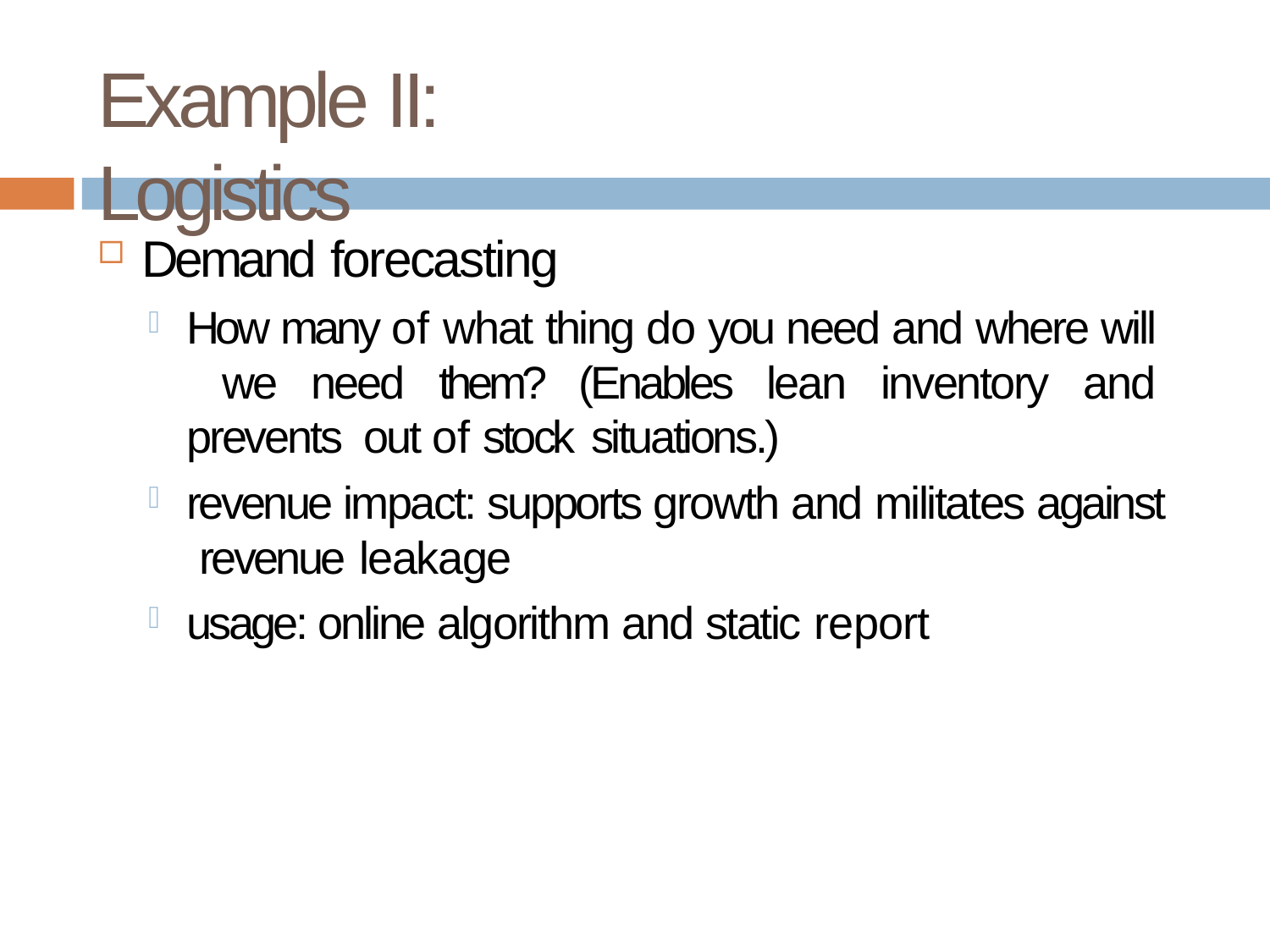

# Example II: Logistics
Demand forecasting
How many of what thing do you need and where will  we need them? (Enables lean inventory and prevents  out of stock situations.)
revenue impact: supports growth and militates against  revenue leakage
usage: online algorithm and static report